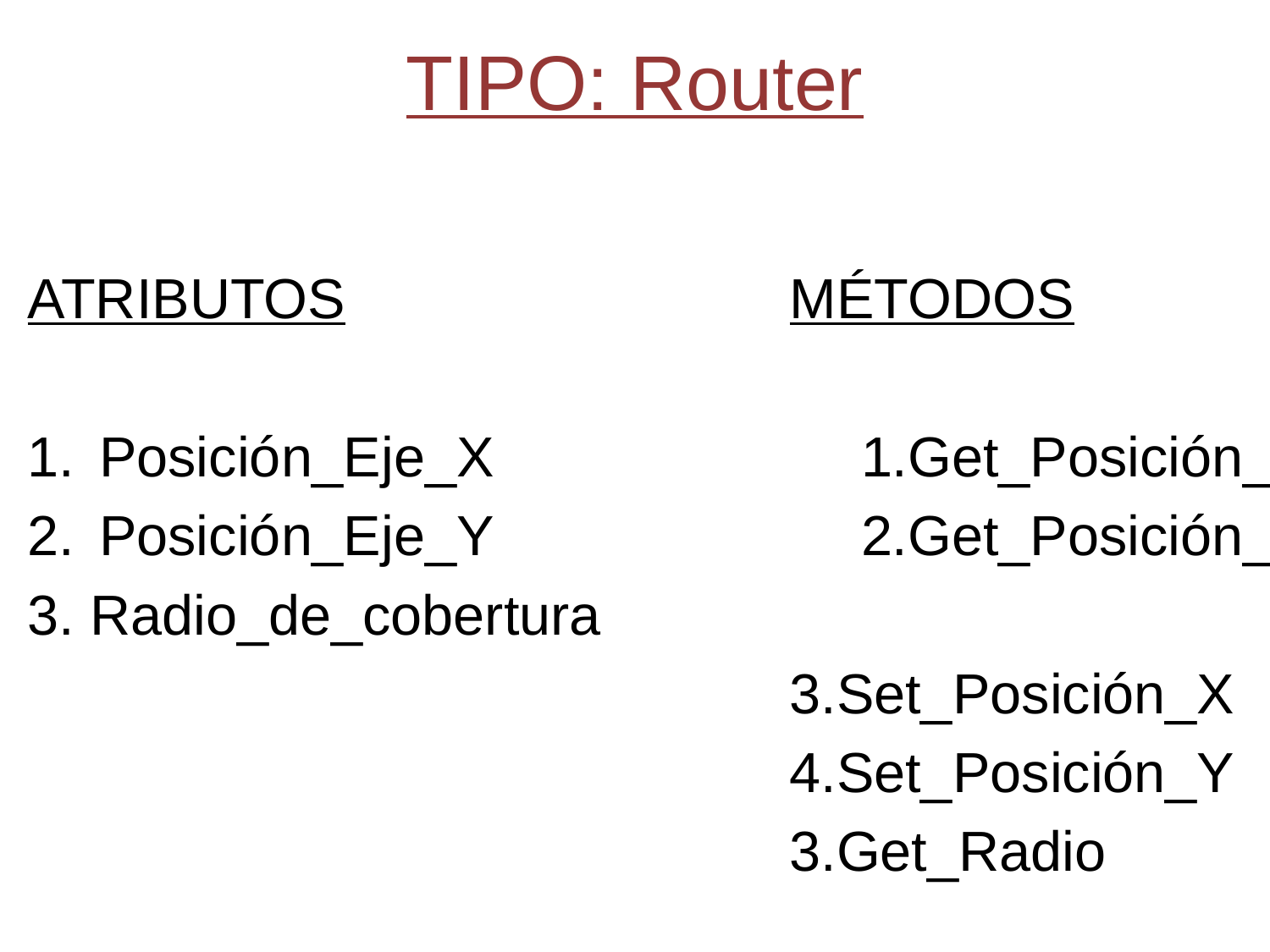

# TIPO: Router
ATRIBUTOS				MÉTODOS

Posición_Eje_X			1.Get_Posición_X
Posición_Eje_Y			2.Get_Posición_Y
3. Radio_de_cobertura
						3.Set_Posición_X
						4.Set_Posición_Y
						3.Get_Radio